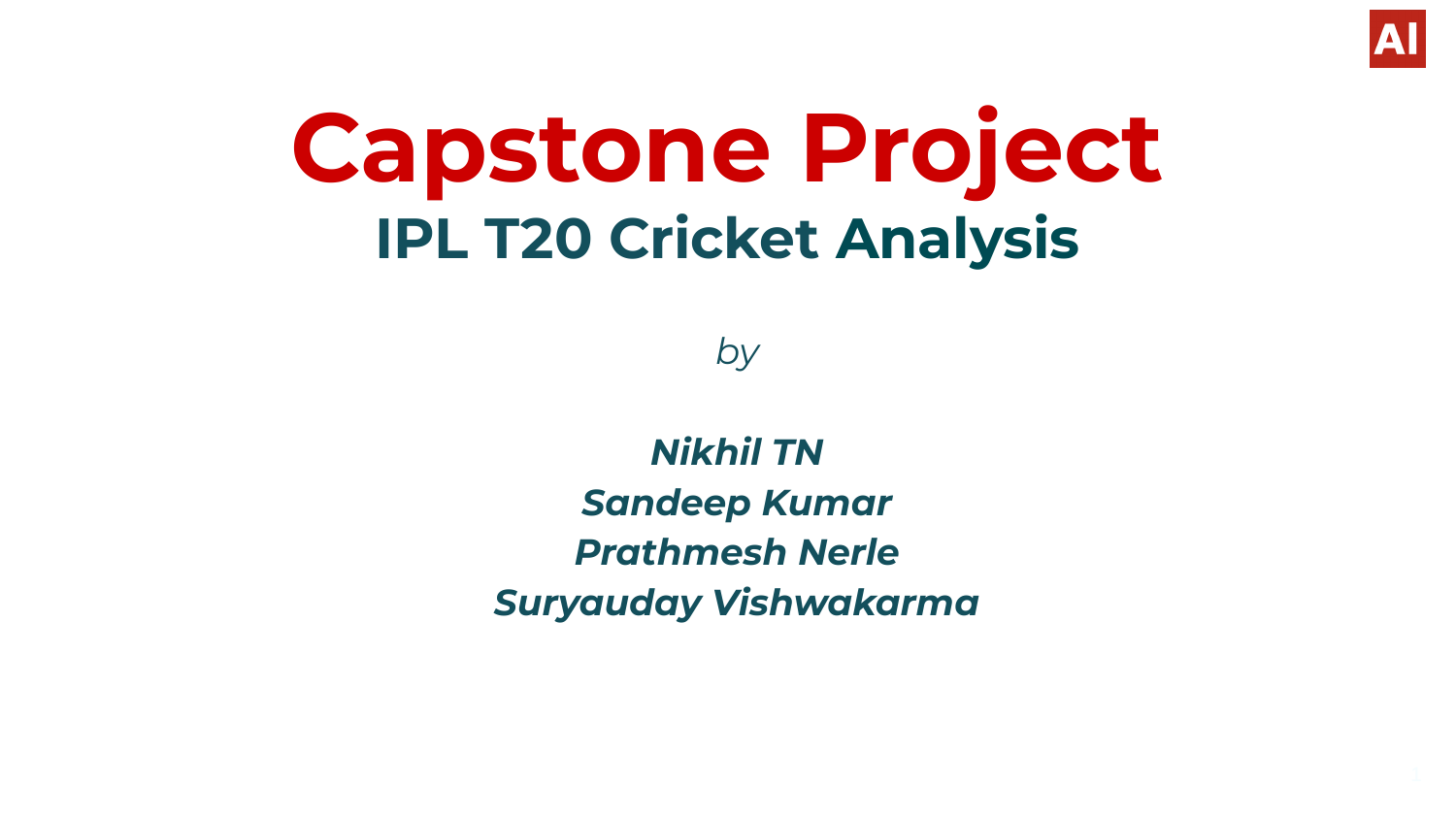

# Capstone Project IPL T20 Cricket Analysis
by
Nikhil TN
Sandeep Kumar
Prathmesh Nerle
Suryauday Vishwakarma
1